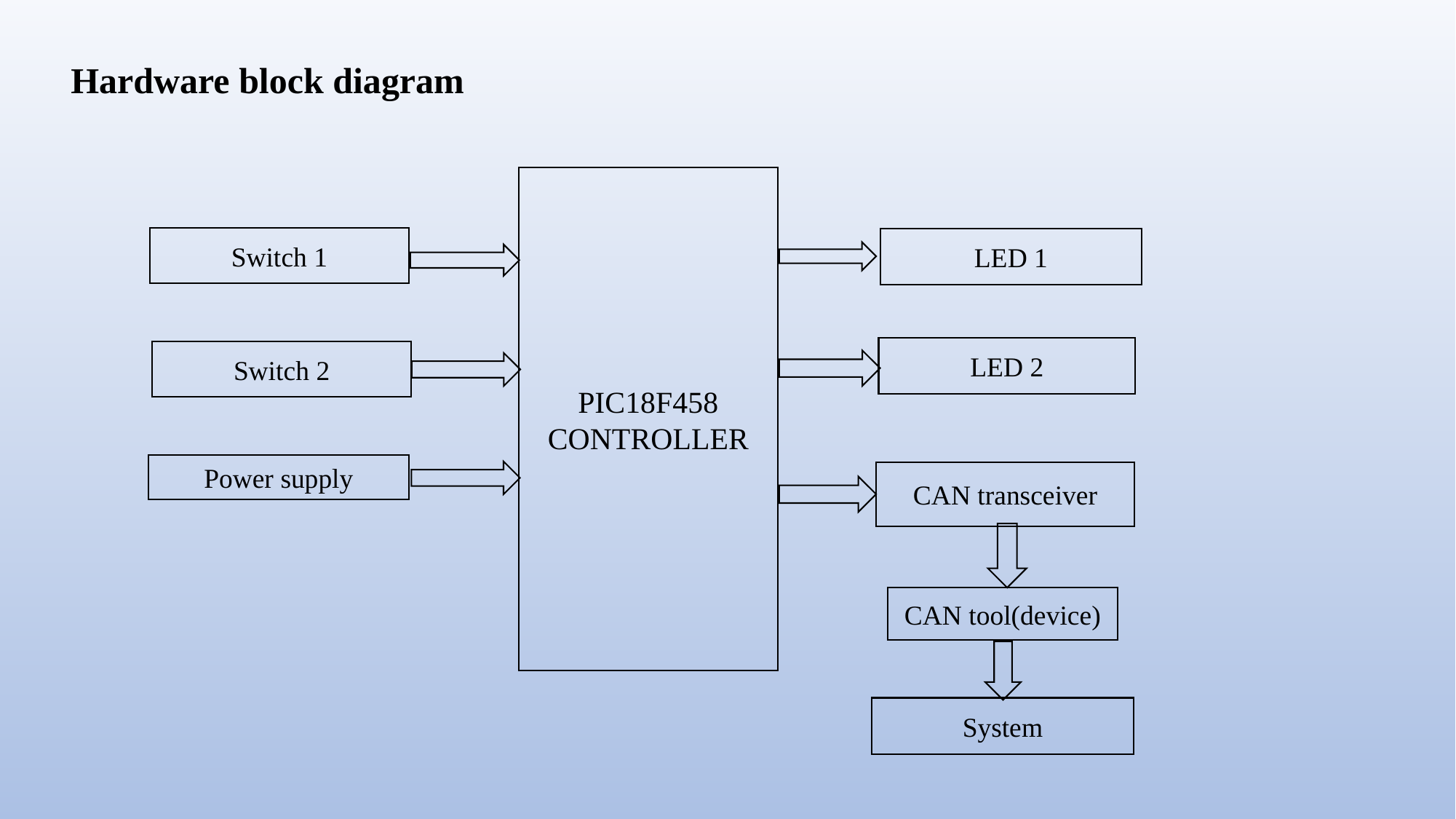

# Hardware block diagram
PIC18F458
CONTROLLER
Switch 1
LED 1

LED 2
Switch 2

Power supply

CAN transceiver

CAN tool(device)

System